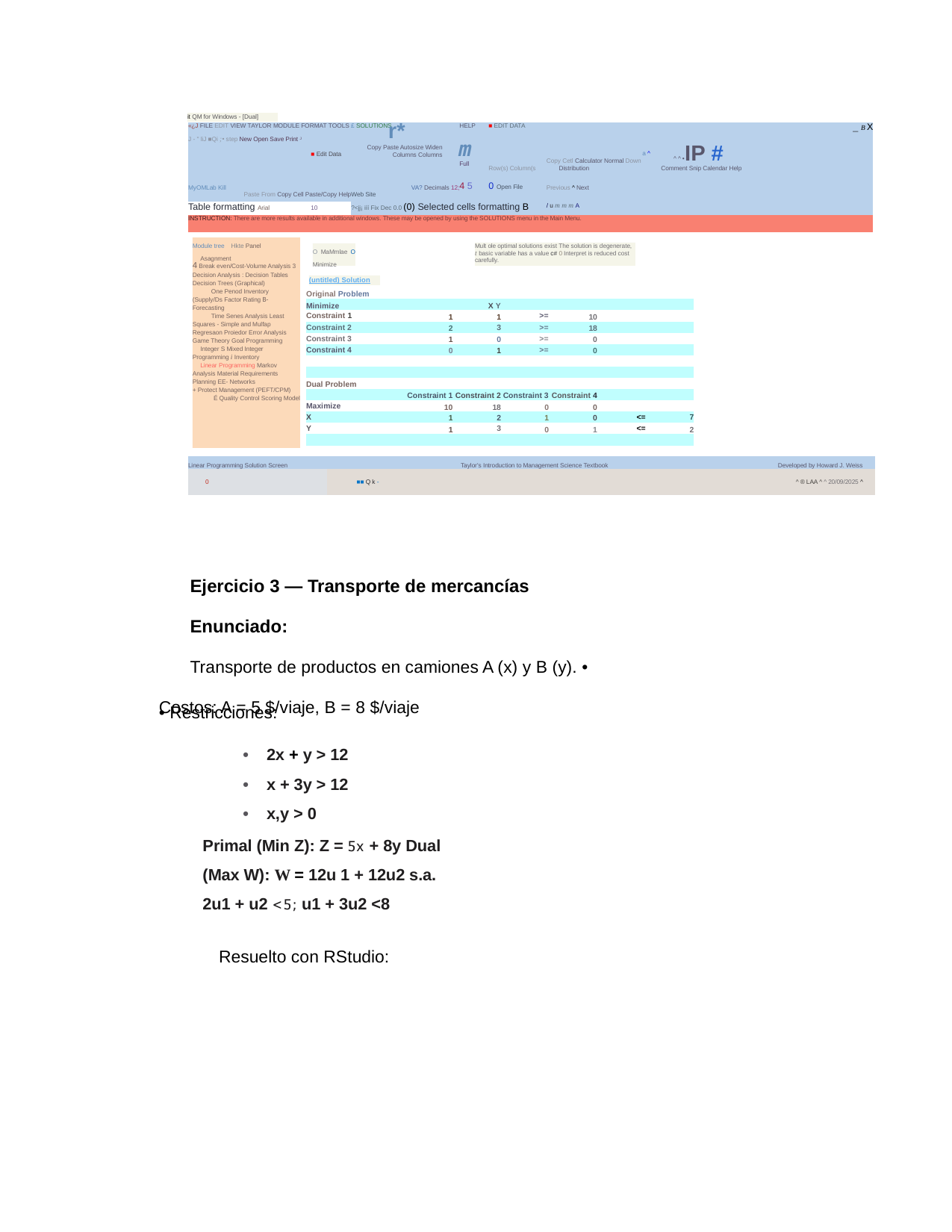

it QM for Windows - [Dual]
| «¿J FILE EDIT VIEW TAYLOR MODULE FORMAT TOOLS £ SOLUTIONS |  |  | HELP | ■ EDIT DATA | a ^ Copy Cetl Calculator Normal Down Distribution | ^ ^ •IP # Comment Snip Calendar Help | \_ B X |
| --- | --- | --- | --- | --- | --- | --- | --- |
| J - '' liJ ■Qi ;• step New Open Save Print J | ■ Edit Data | r\* Copy Paste Autosize Widen Columns Columns | m Full | Row(s) Column(s |  |  |  |
| MyOMLab Kill |  | Va? Decimals 12; | 4 5 | 0 Open File | Previous ^ Next |  |  |
| Paste From Copy Cell Paste/Copy Help |  | Web Site |  |  |  |  |  |
| Table formatting Arial | 10 | ?<jj¡ iíí Fix Dec 0.0 (0) Selected cells formatting B |  |  | / u m m m A |  |  |
| INSTRUCTION: There are more results available in additional windows. These may be opened by using the SOLUTIONS menu in the Main Menu. |  |  |  |  |  |  |  |
Module tree    Hkte Panel
Asagnment
4 Break even/Cost-Volume Analysis 3 Decision Analysis : Decision Tables Decision Trees (Graphical)
One Penod Inventory (Supply/Ds Factor Rating B- Forecasting
Time Senes Analysis Least Squares - Simple and Mulfap Regresaon Proiedor Error Analysis Game Theory Goal Programming
Integer S Mixed Integer Programming i Inventory
Linear Programming Markov Analysis Material Requirements Planning EE- Networks
+ Protect Management (PEFT/CPM)
É Quality Control Scoring Model
Mult ole optimal solutions exist The solution is degenerate, t basic variable has a value c# 0 Interpret is reduced cost carefully.
O MaMmlae O Minimize
(untitled) Solution
| Original Problem |  |  |  |  |  |  |
| --- | --- | --- | --- | --- | --- | --- |
| Minimize | X Y |  |  |  |  |  |
| Constraint 1 | 1 | 1 | >= | 10 |  |  |
| Constraint 2 | 2 | 3 | >= | 18 |  |  |
| Constraint 3 | 1 | 0 | >= | 0 |  |  |
| Constraint 4 | 0 | 1 | >= | 0 |  |  |
|  |  |  |  |  |  |  |
|  |  |  |  |  |  |  |
| Dual Problem |  |  |  |  |  |  |
|  | Constraint 1 | Constraint 2 | Constraint 3 | Constraint 4 |  |  |
| Maximize | 10 | 18 | 0 | 0 |  |  |
| X | 1 | 2 | 1 | 0 | <= | 7 |
| Y | 1 | 3 | 0 | 1 | <= | 2 |
|  |  |  |  |  |  |  |
| Linear Programming Solution Screen | Taylor's Introduction to Management Science Textbook | Developed by Howard J. Weiss |
| --- | --- | --- |
| 0 | ■■ Q k - | ^ ® LAA ^ ^ 20/09/2025 ^ |
Ejercicio 3 — Transporte de mercancías Enunciado:
Transporte de productos en camiones A (x) y B (y). • Costos: A = 5 $/viaje, B = 8 $/viaje
• Restricciones:
•    2x + y > 12
•    x + 3y > 12
•    x,y > 0
Primal (Min Z): Z = 5x + 8y Dual (Max W): W = 12u 1 + 12u2 s.a. 2u1 + u2 <5; u1 + 3u2 <8
Resuelto con RStudio: